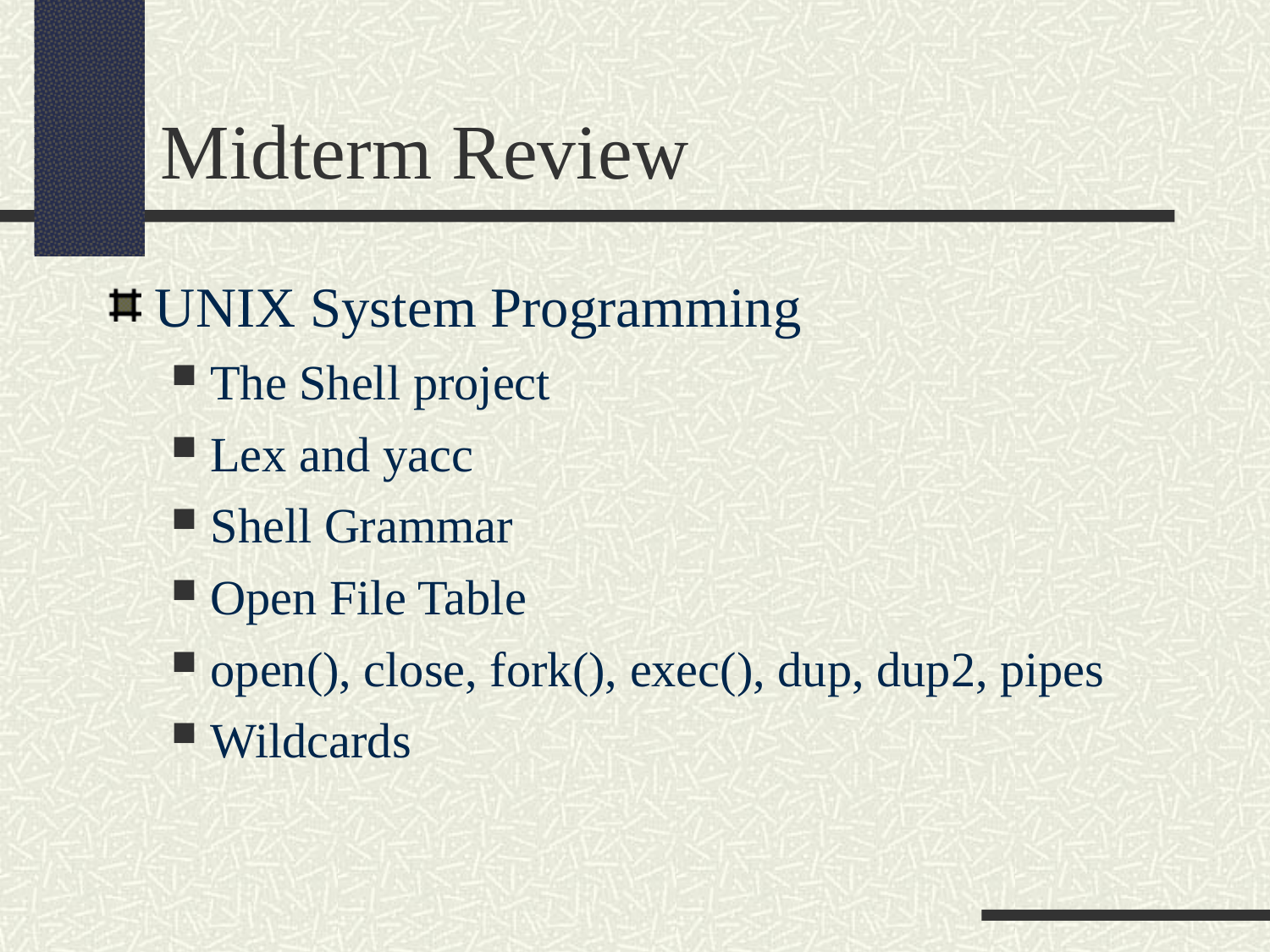

Midterm Review
UNIX System Programming
The Shell project
Lex and yacc
Shell Grammar
Open File Table
open(), close, fork(), exec(), dup, dup2, pipes
Wildcards